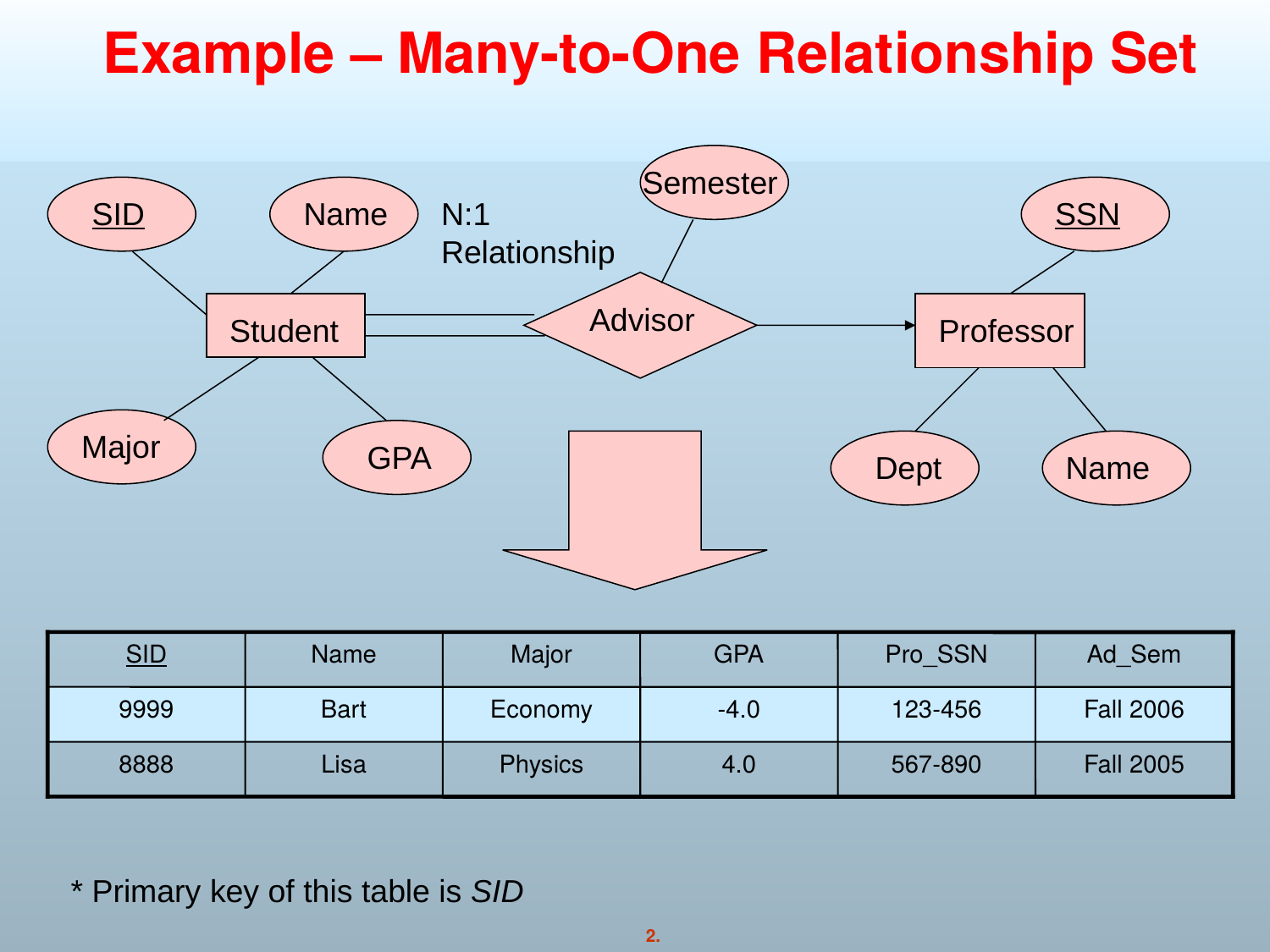

# Example – Many-to-One Relationship Set

Semester

SID
Name
N:1 Relationship
SSN

Advisor

Student
Professor

Major

GPA

Dept
Name
SID

Name

Major

GPA

Pro_SSN

Ad_Sem

9999

Bart
Economy
-4.0
123-456
Fall 2006
8888

Lisa
Physics
4.0
567-890
Fall 2005

* Primary key of this table is SID